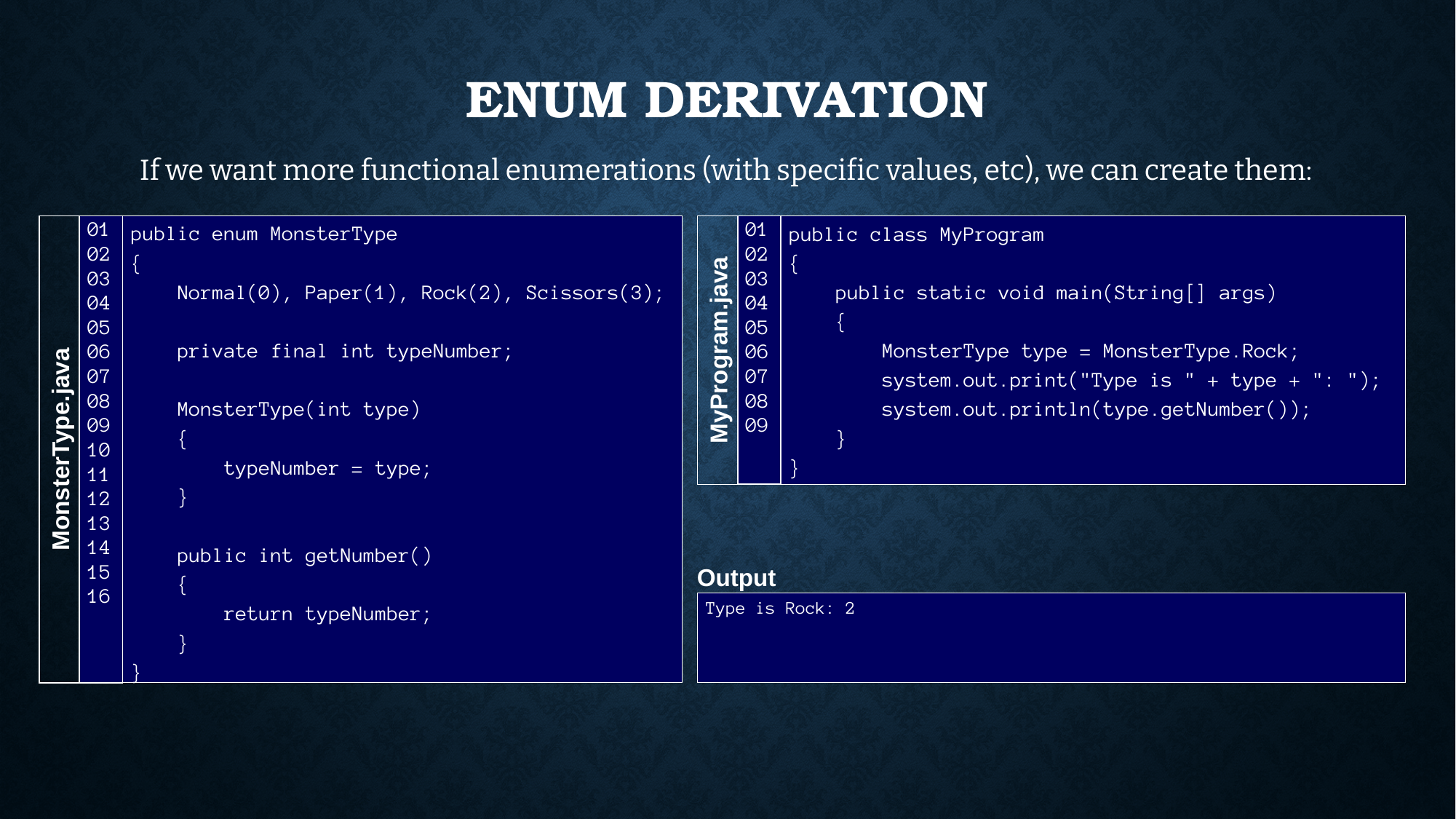

# Enum Derivation
If we want more functional enumerations (with specific values, etc), we can create them:
| 01 02 03 04 05 06 07 08 09 |
| --- |
| 01 02 03 04 05 06 07 08 09 10 11 12 13 14 15 16 |
| --- |
public enum MonsterType
{
    Normal(0), Paper(1), Rock(2), Scissors(3);

    private final int typeNumber;

    MonsterType(int type)
    {
        typeNumber = type;
    }

    public int getNumber()
    {
        return typeNumber;
    }
}
public class MyProgram
{
    public static void main(String[] args)
    {
        MonsterType type = MonsterType.Rock;
        system.out.print("Type is " + type + ": ");
        system.out.println(type.getNumber());
    }
}
MyProgram.java
MonsterType.java
Output
Type is Rock: 2